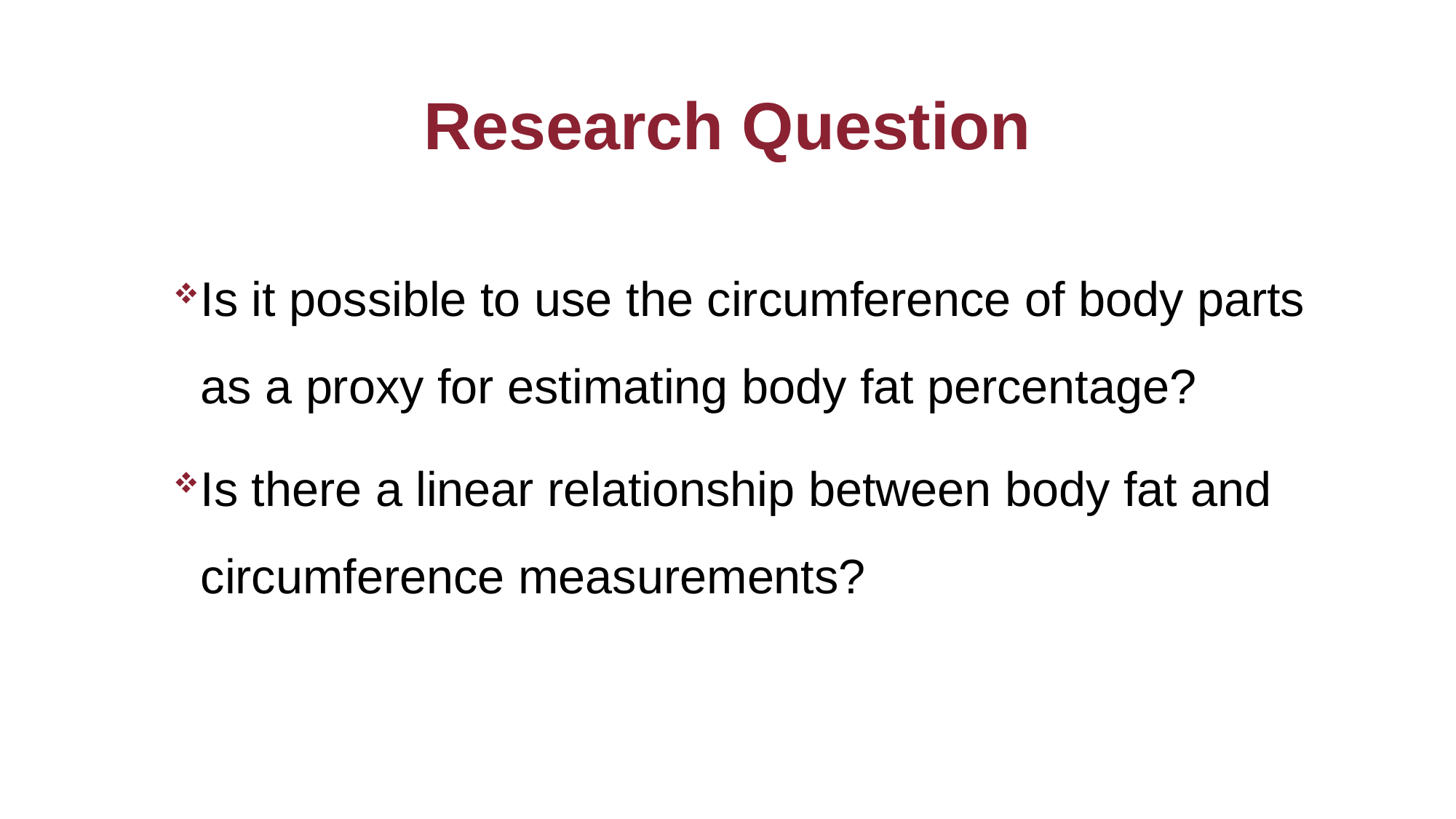

Research Question
Is it possible to use the circumference of body parts as a proxy for estimating body fat percentage?
Is there a linear relationship between body fat and circumference measurements?